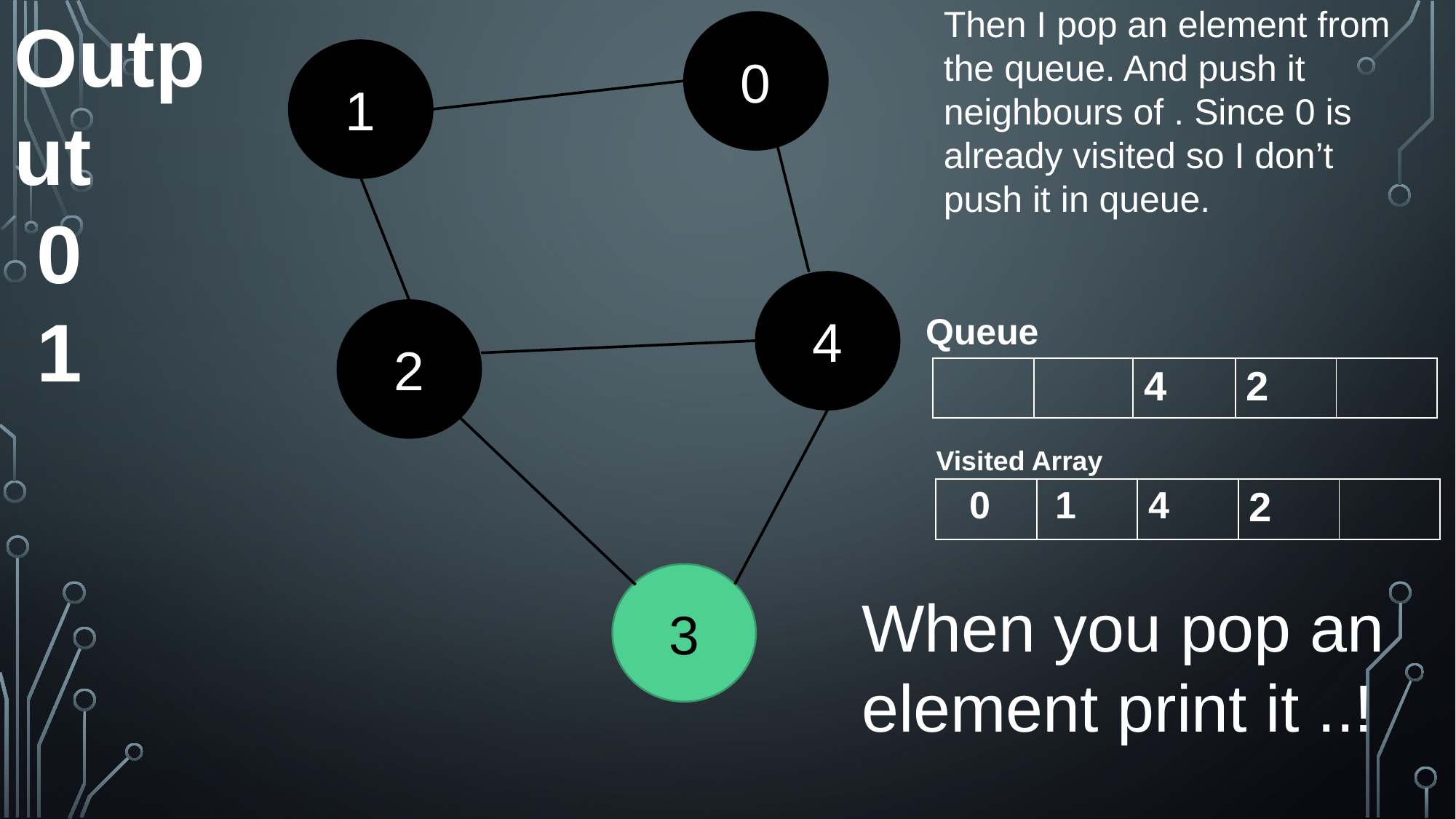

Then I pop an element from the queue. And push it neighbours of . Since 0 is already visited so I don’t push it in queue.
Output
 0
 1

0
1
4
2
Queue
|  |  | 4 | 2 |  |
| --- | --- | --- | --- | --- |
Visited Array
| 0 | 1 | 4 | 2 |  |
| --- | --- | --- | --- | --- |
3
When you pop an element print it ..!